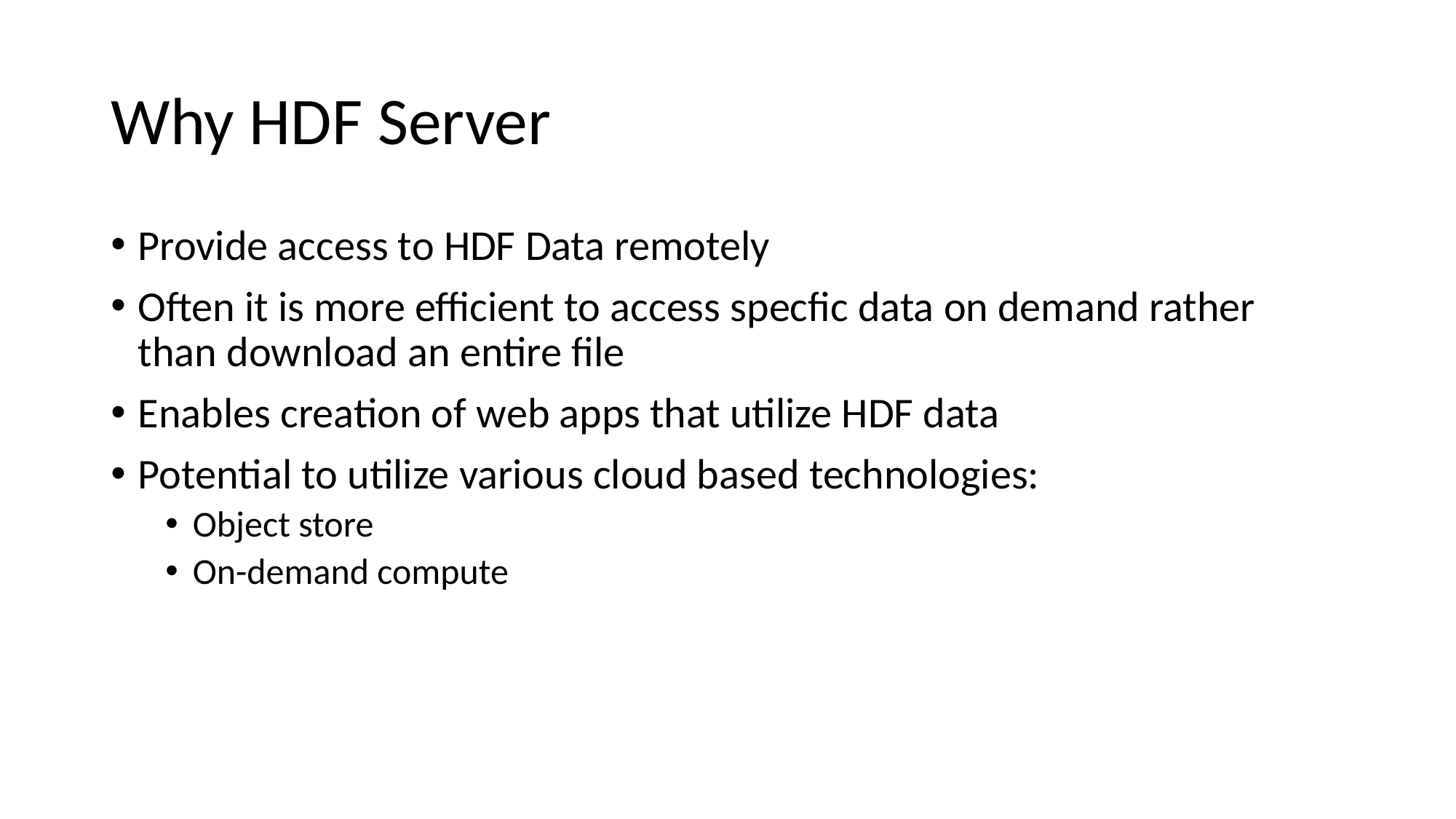

# Why HDF Server
Provide access to HDF Data remotely
Often it is more efficient to access specfic data on demand rather than download an entire file
Enables creation of web apps that utilize HDF data
Potential to utilize various cloud based technologies:
Object store
On-demand compute